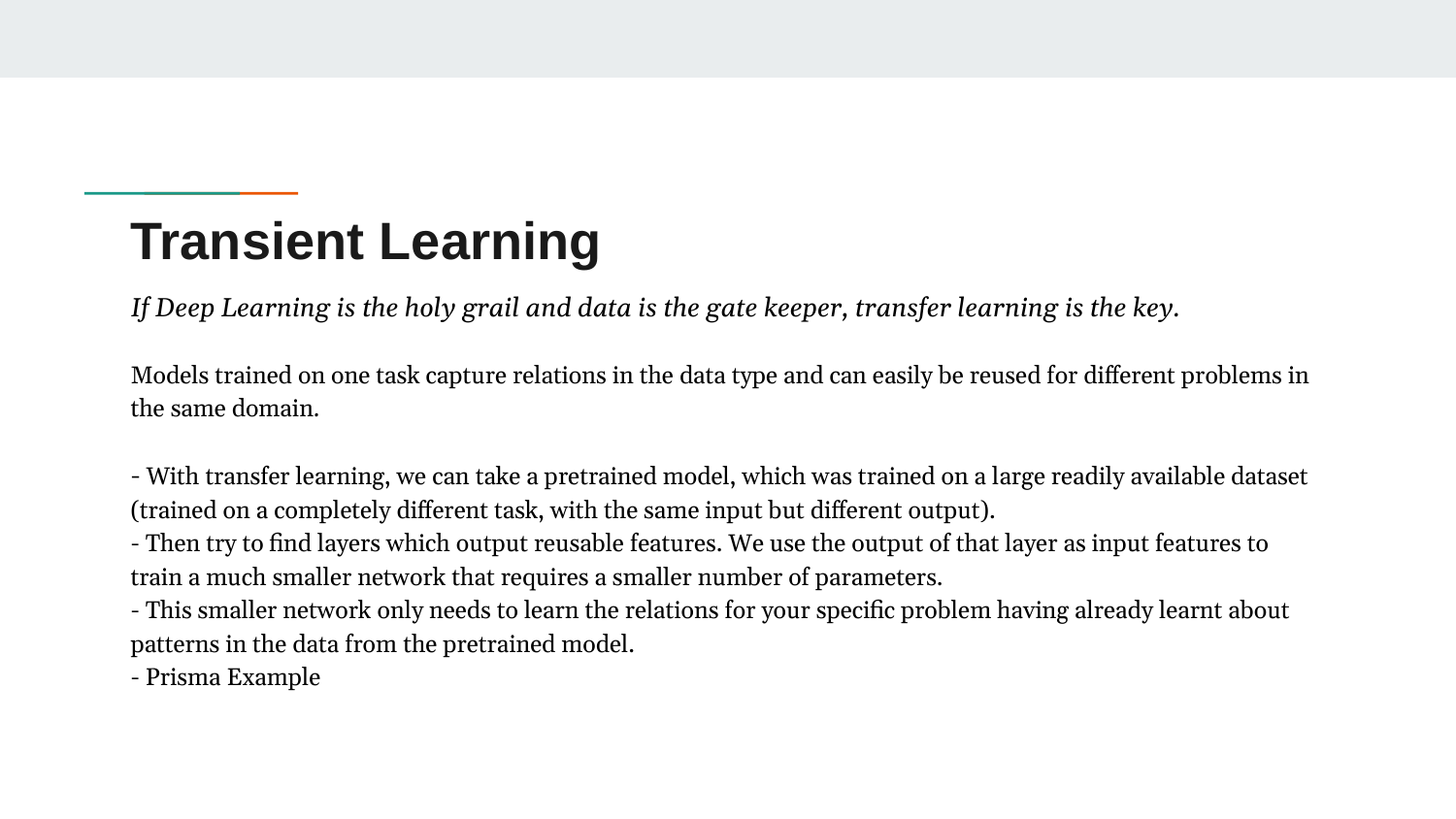

# Transient Learning
If Deep Learning is the holy grail and data is the gate keeper, transfer learning is the key.
Models trained on one task capture relations in the data type and can easily be reused for different problems in the same domain.
- With transfer learning, we can take a pretrained model, which was trained on a large readily available dataset (trained on a completely different task, with the same input but different output).
- Then try to find layers which output reusable features. We use the output of that layer as input features to train a much smaller network that requires a smaller number of parameters.
- This smaller network only needs to learn the relations for your specific problem having already learnt about patterns in the data from the pretrained model.
- Prisma Example